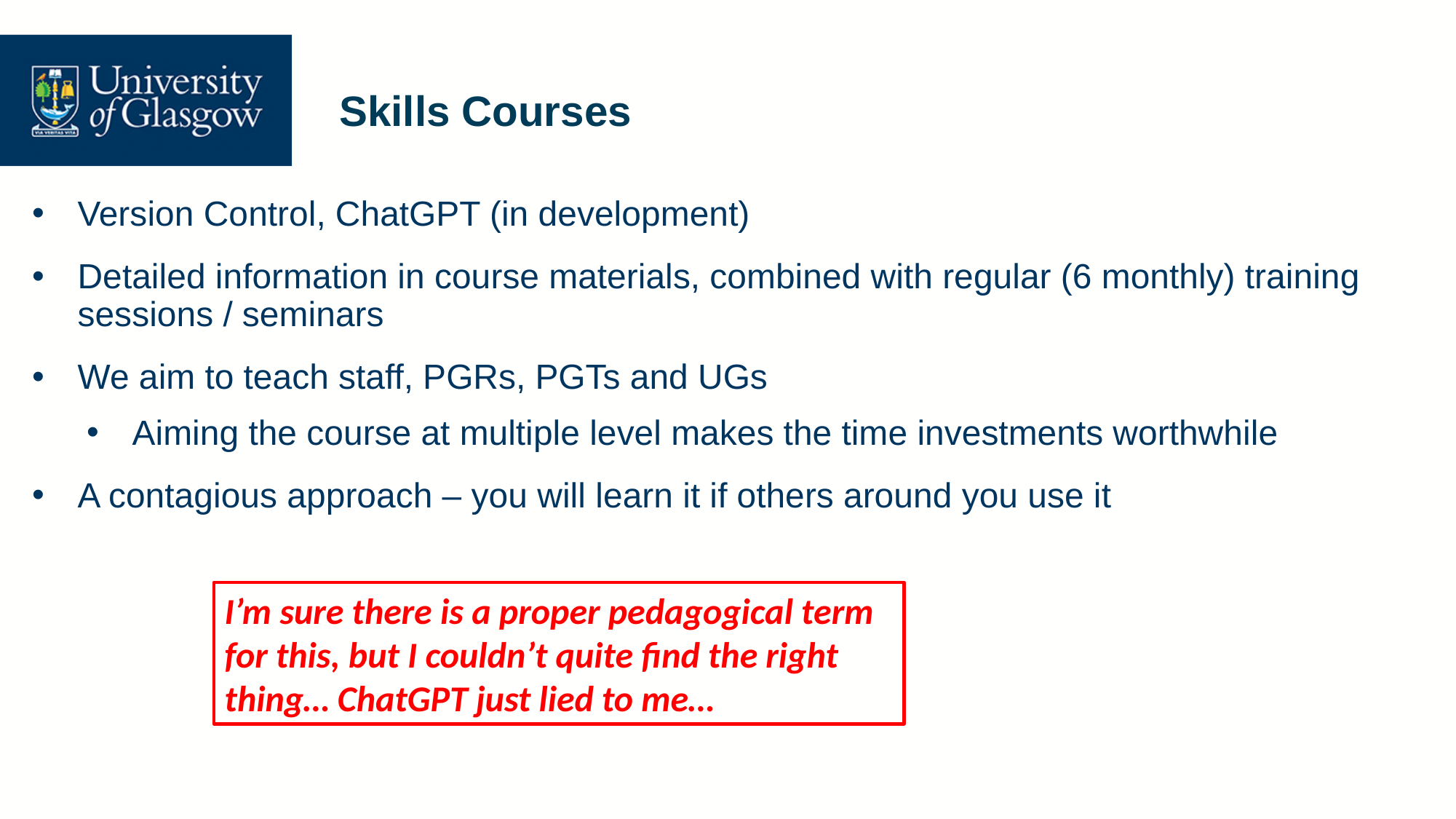

# Skills Courses
Version Control, ChatGPT (in development)
Detailed information in course materials, combined with regular (6 monthly) training sessions / seminars
We aim to teach staff, PGRs, PGTs and UGs
Aiming the course at multiple level makes the time investments worthwhile
A contagious approach – you will learn it if others around you use it

I’m sure there is a proper pedagogical term for this, but I couldn’t quite find the right thing… ChatGPT just lied to me…